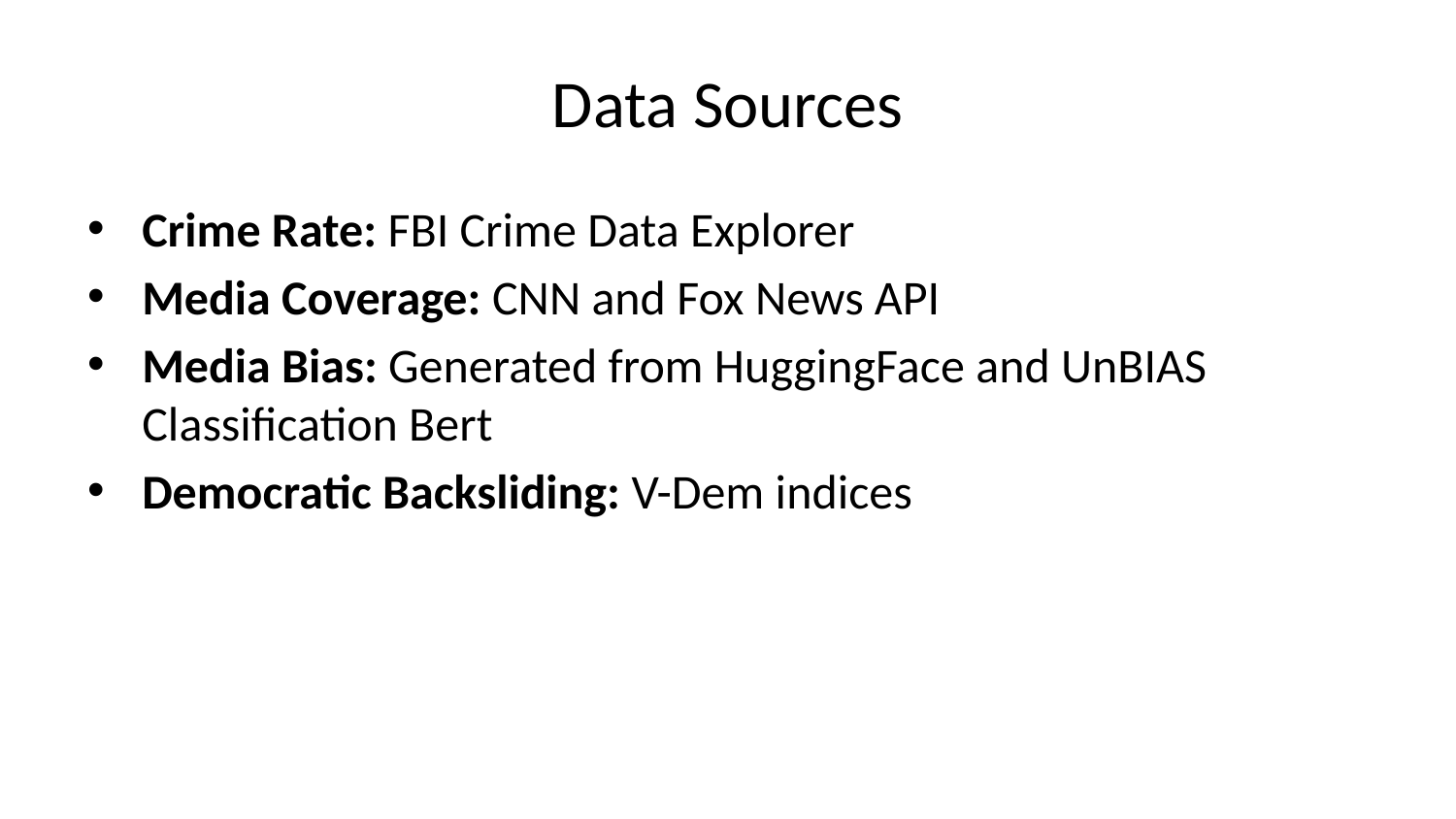

# Data Sources
Crime Rate: FBI Crime Data Explorer
Media Coverage: CNN and Fox News API
Media Bias: Generated from HuggingFace and UnBIAS Classification Bert
Democratic Backsliding: V-Dem indices